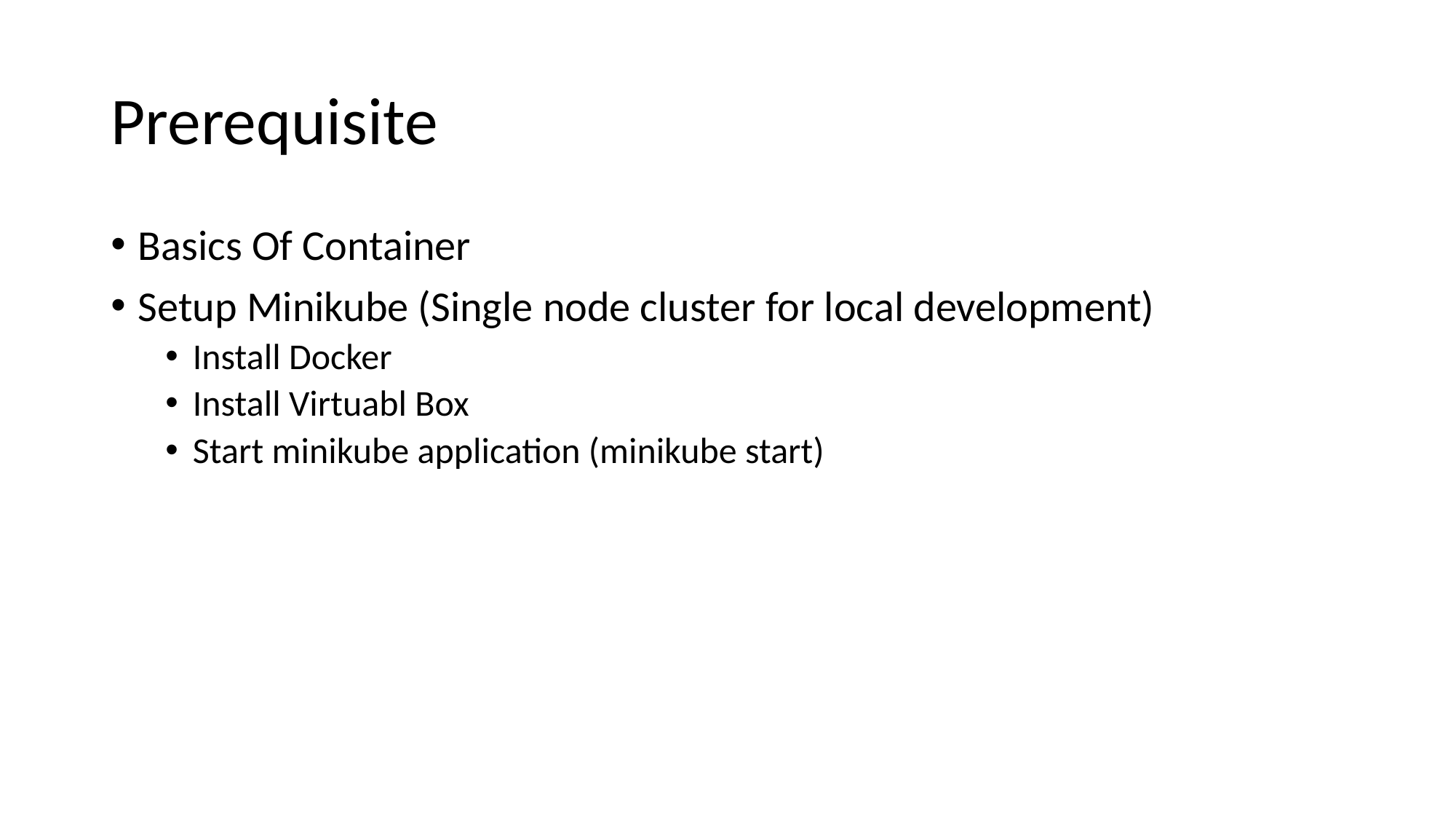

# Prerequisite
Basics Of Container
Setup Minikube (Single node cluster for local development)
Install Docker
Install Virtuabl Box
Start minikube application (minikube start)